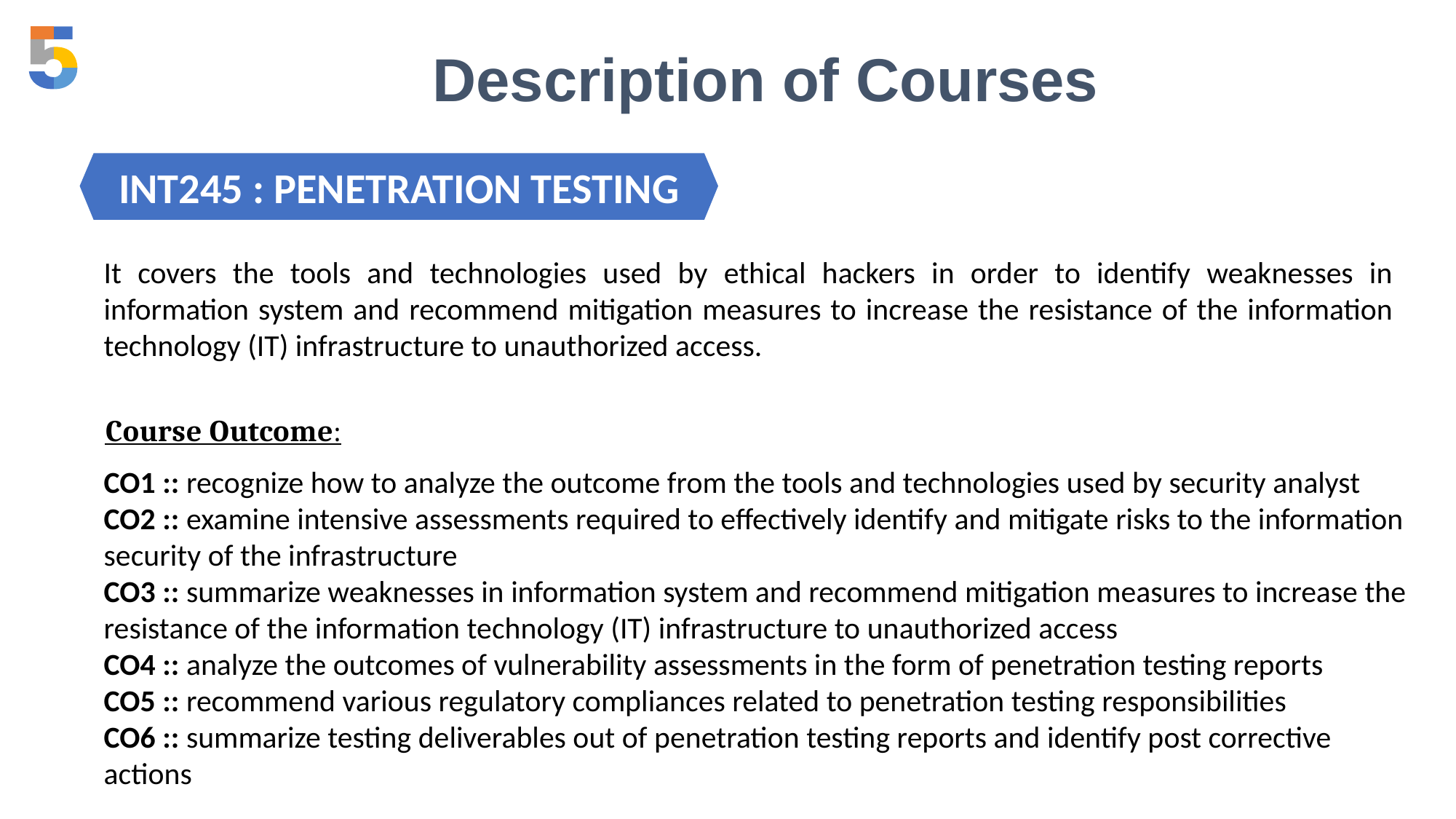

Description of Courses
INT245 : PENETRATION TESTING
It covers the tools and technologies used by ethical hackers in order to identify weaknesses in information system and recommend mitigation measures to increase the resistance of the information technology (IT) infrastructure to unauthorized access.
Course Outcome:
CO1 :: recognize how to analyze the outcome from the tools and technologies used by security analyst
CO2 :: examine intensive assessments required to effectively identify and mitigate risks to the information security of the infrastructure
CO3 :: summarize weaknesses in information system and recommend mitigation measures to increase the resistance of the information technology (IT) infrastructure to unauthorized access
CO4 :: analyze the outcomes of vulnerability assessments in the form of penetration testing reports
CO5 :: recommend various regulatory compliances related to penetration testing responsibilities
CO6 :: summarize testing deliverables out of penetration testing reports and identify post corrective actions